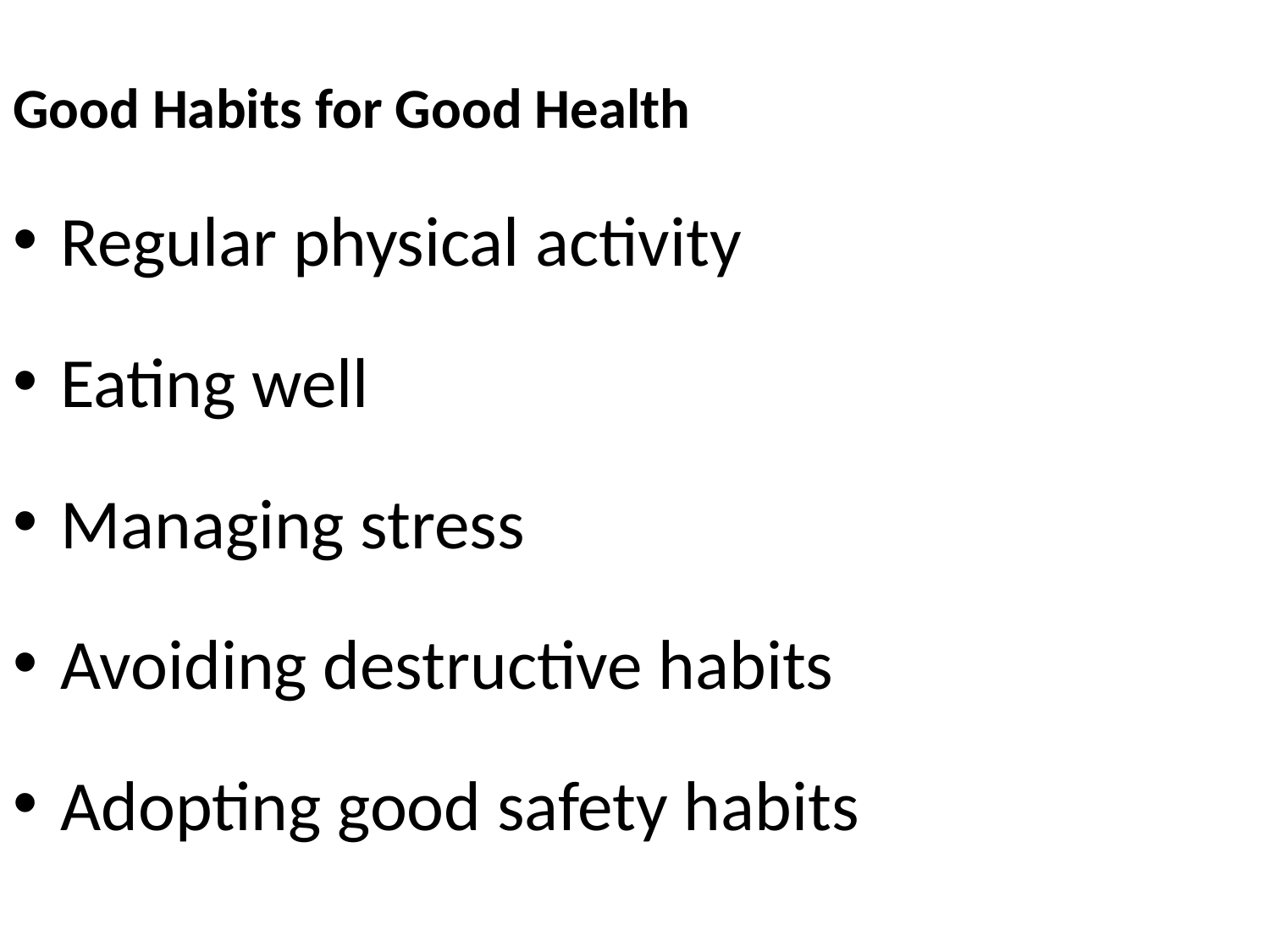

Good Habits for Good Health
Regular physical activity
Eating well
Managing stress
Avoiding destructive habits
Adopting good safety habits